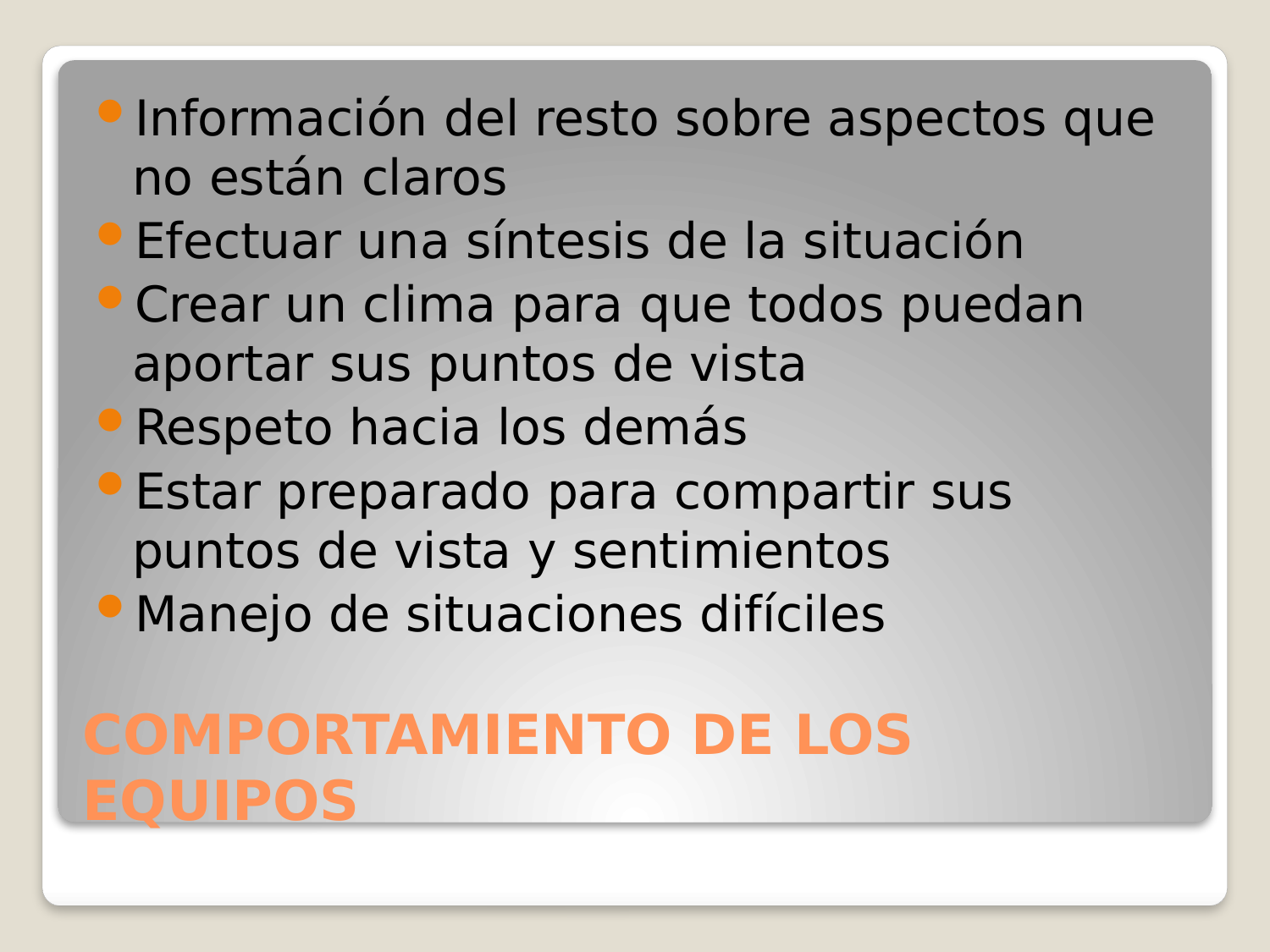

Información del resto sobre aspectos que no están claros
Efectuar una síntesis de la situación
Crear un clima para que todos puedan aportar sus puntos de vista
Respeto hacia los demás
Estar preparado para compartir sus puntos de vista y sentimientos
Manejo de situaciones difíciles
# COMPORTAMIENTO DE LOS EQUIPOS